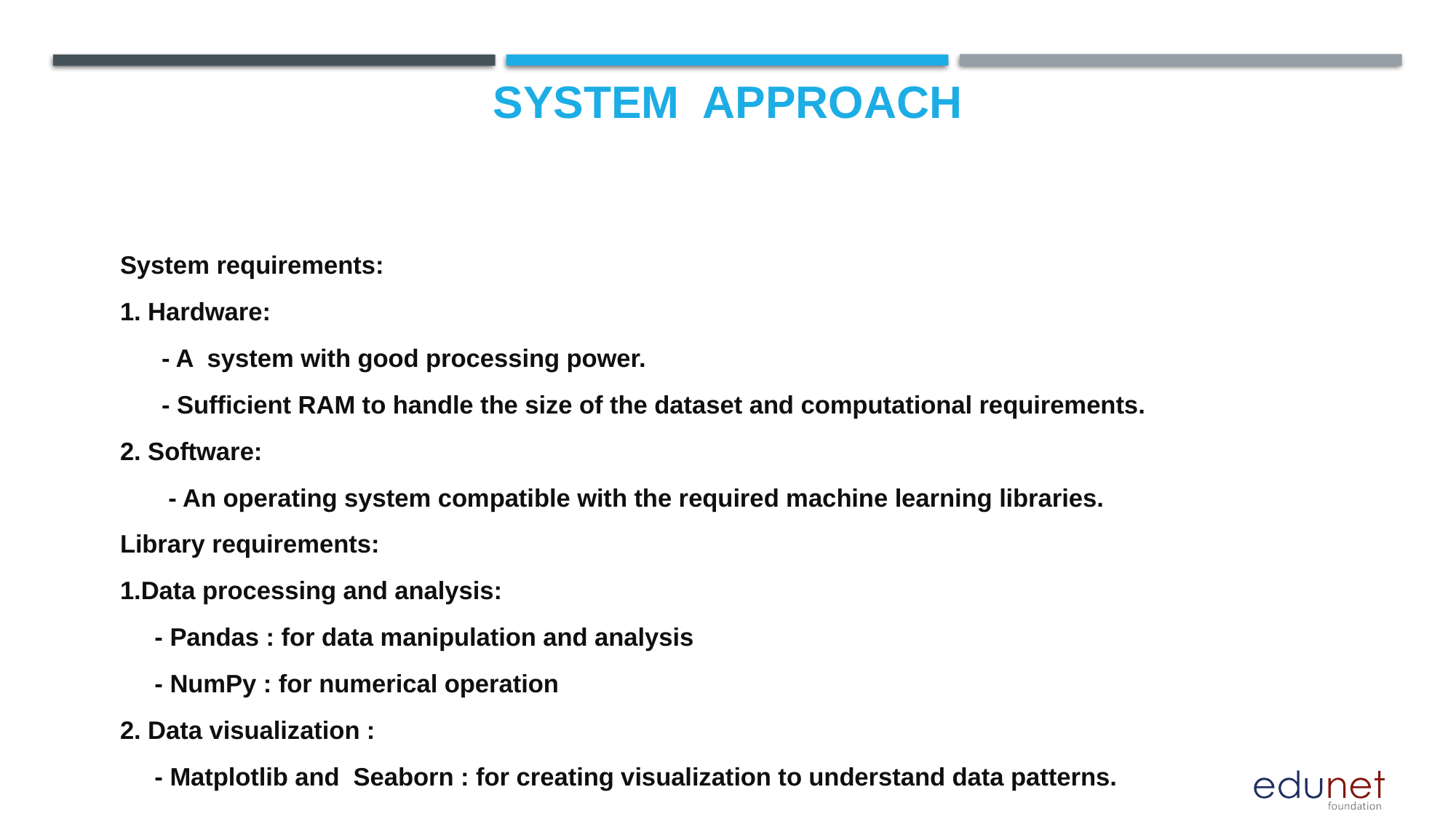

# System  Approach
System requirements:
1. Hardware:
      - A  system with good processing power.
      - Sufficient RAM to handle the size of the dataset and computational requirements.
2. Software:
       - An operating system compatible with the required machine learning libraries.
Library requirements:
1.Data processing and analysis:
     - Pandas : for data manipulation and analysis
     - NumPy : for numerical operation
2. Data visualization :
     - Matplotlib and  Seaborn : for creating visualization to understand data patterns.